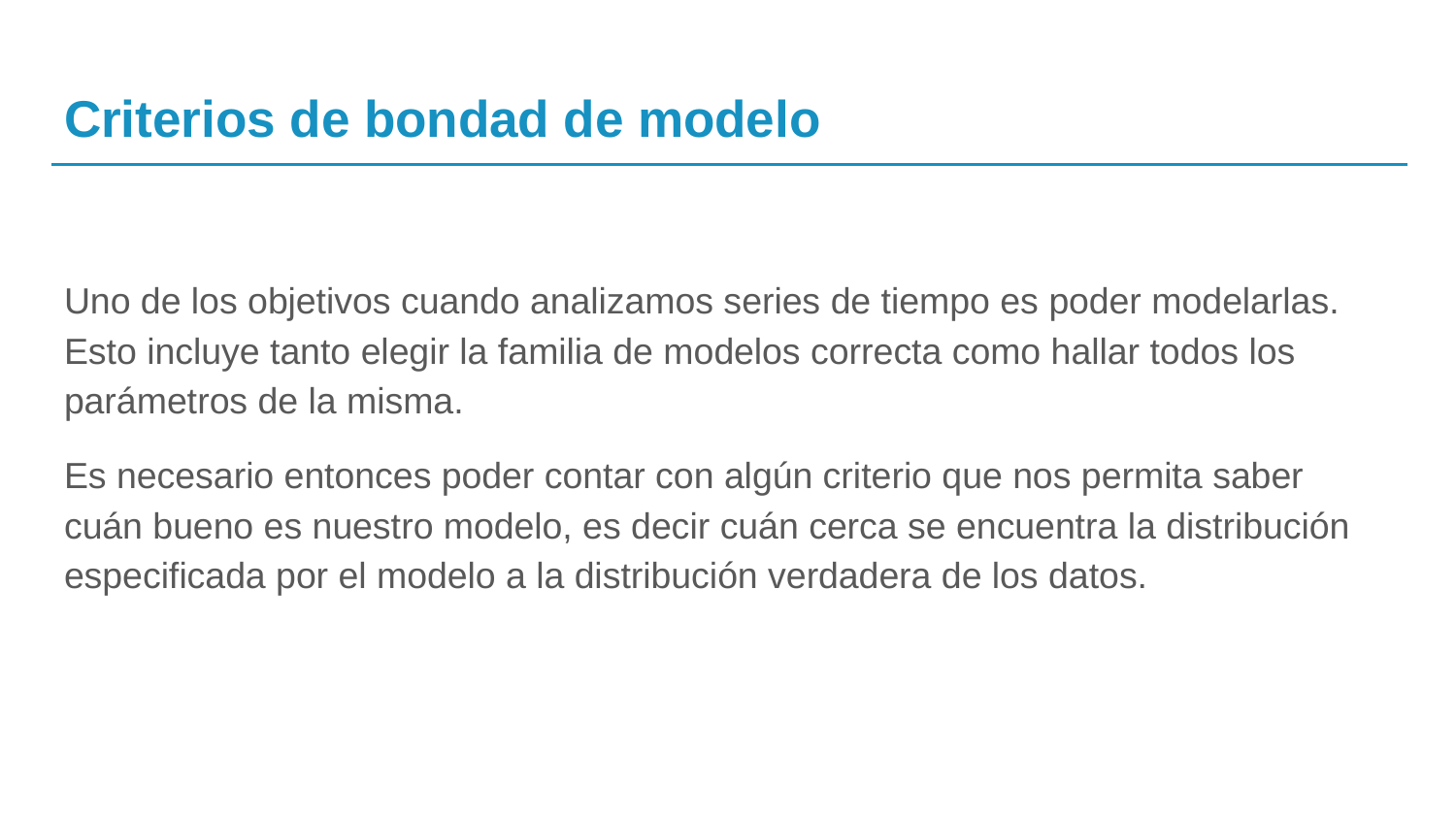

# Criterios de bondad de modelo
Uno de los objetivos cuando analizamos series de tiempo es poder modelarlas. Esto incluye tanto elegir la familia de modelos correcta como hallar todos los parámetros de la misma.
Es necesario entonces poder contar con algún criterio que nos permita saber cuán bueno es nuestro modelo, es decir cuán cerca se encuentra la distribución especificada por el modelo a la distribución verdadera de los datos.